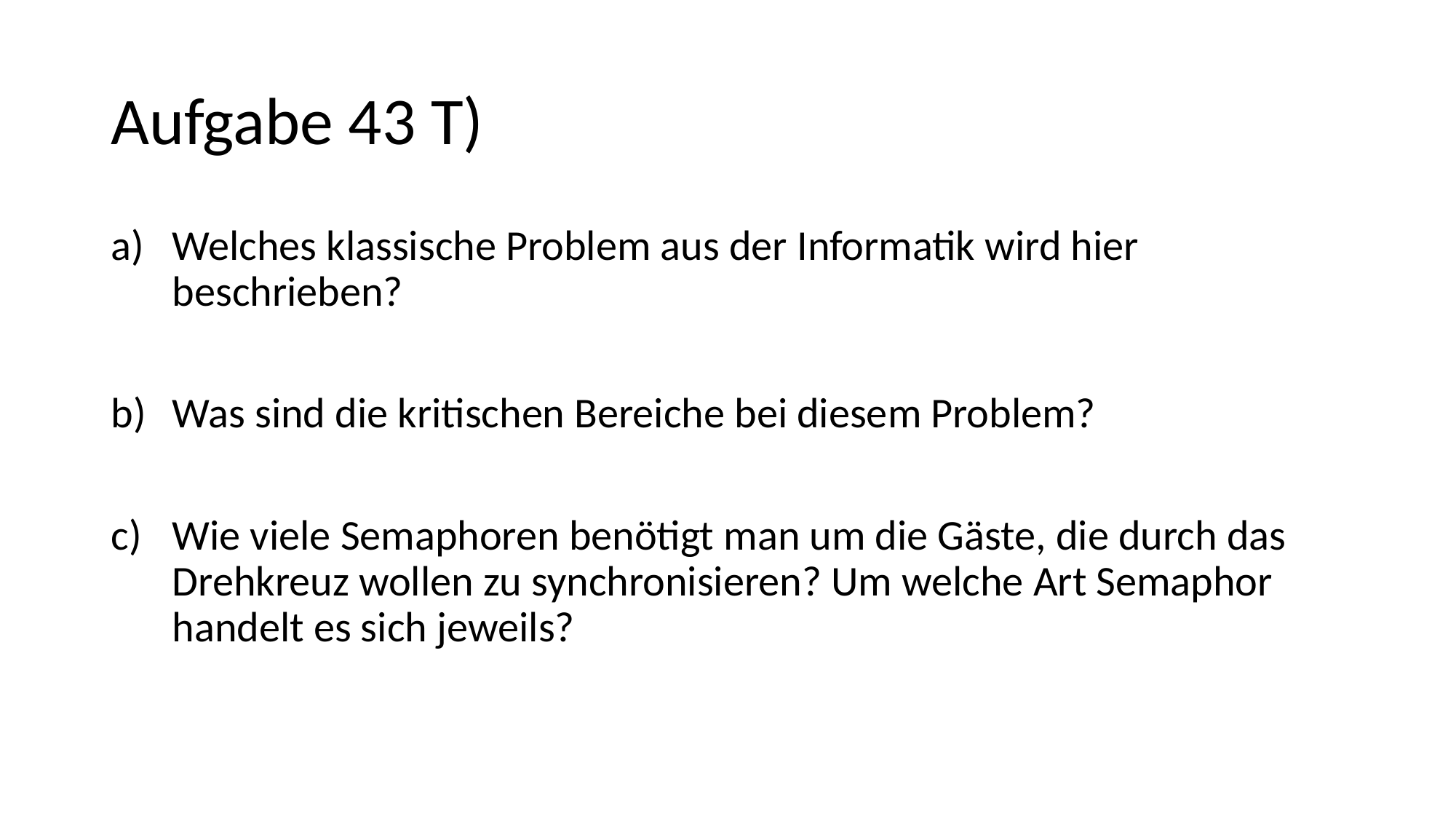

# Aufgabe 43 T)
Welches klassische Problem aus der Informatik wird hier beschrieben?

Was sind die kritischen Bereiche bei diesem Problem?

Wie viele Semaphoren benötigt man um die Gäste, die durch das Drehkreuz wollen zu synchronisieren? Um welche Art Semaphor handelt es sich jeweils?